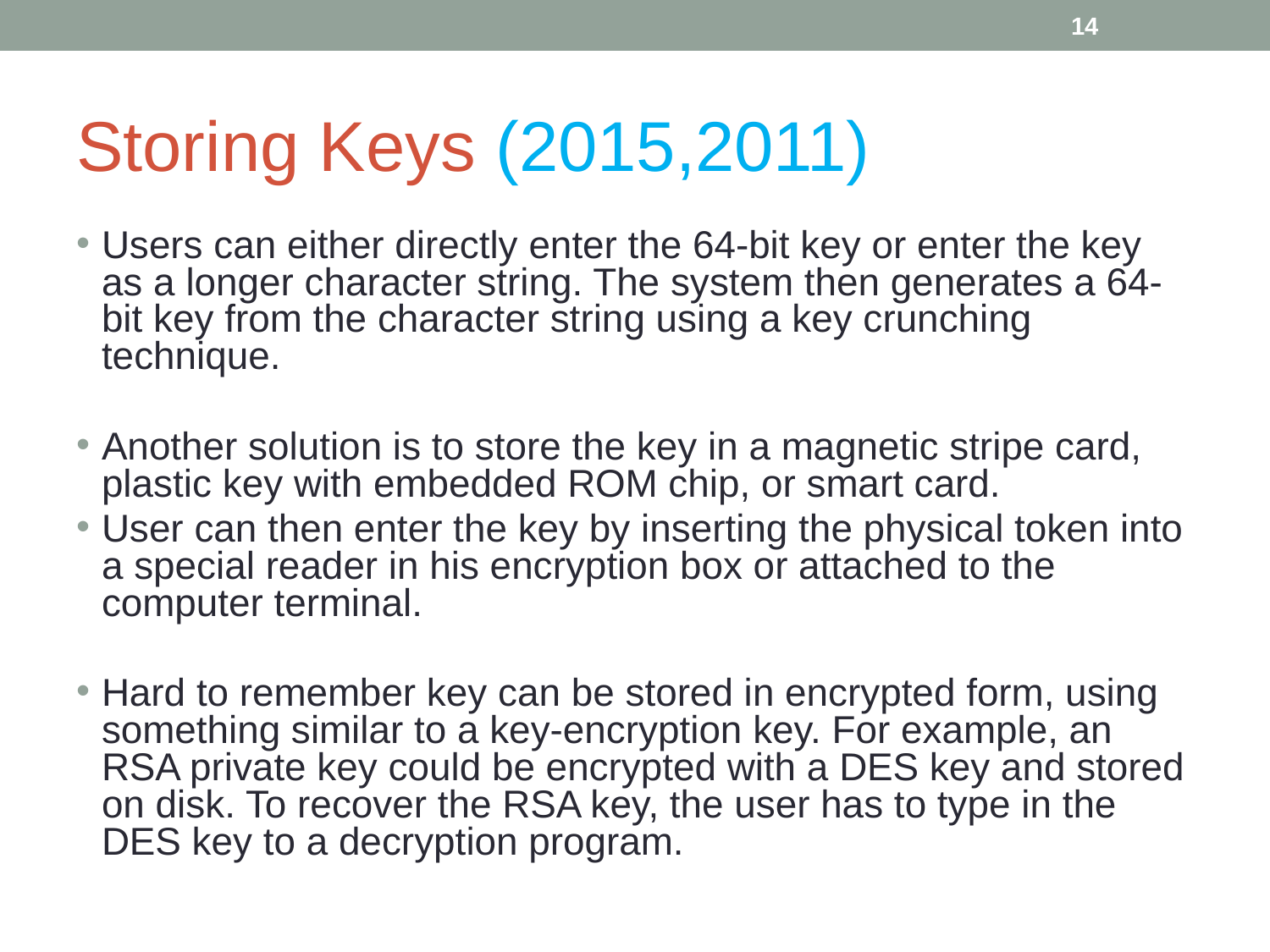

14
# Storing Keys (2015,2011)
Users can either directly enter the 64-bit key or enter the key as a longer character string. The system then generates a 64-bit key from the character string using a key crunching technique.

Another solution is to store the key in a magnetic stripe card, plastic key with embedded ROM chip, or smart card.
User can then enter the key by inserting the physical token into a special reader in his encryption box or attached to the computer terminal.

Hard to remember key can be stored in encrypted form, using something similar to a key-encryption key. For example, an RSA private key could be encrypted with a DES key and stored on disk. To recover the RSA key, the user has to type in the DES key to a decryption program.